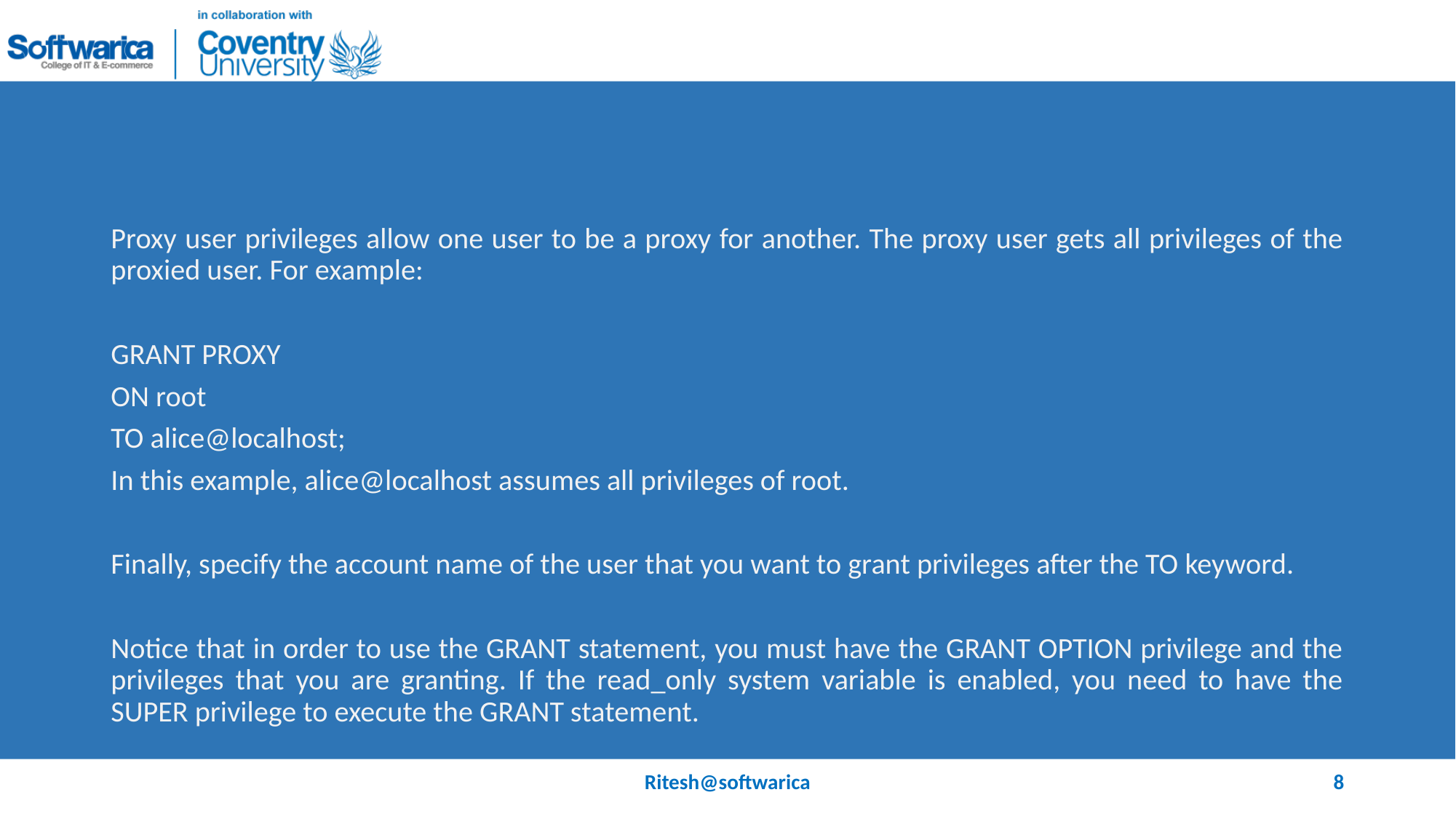

#
Proxy user privileges allow one user to be a proxy for another. The proxy user gets all privileges of the proxied user. For example:

GRANT PROXY
ON root
TO alice@localhost;
In this example, alice@localhost assumes all privileges of root.

Finally, specify the account name of the user that you want to grant privileges after the TO keyword.

Notice that in order to use the GRANT statement, you must have the GRANT OPTION privilege and the privileges that you are granting. If the read_only system variable is enabled, you need to have the SUPER privilege to execute the GRANT statement.
Ritesh@softwarica
8